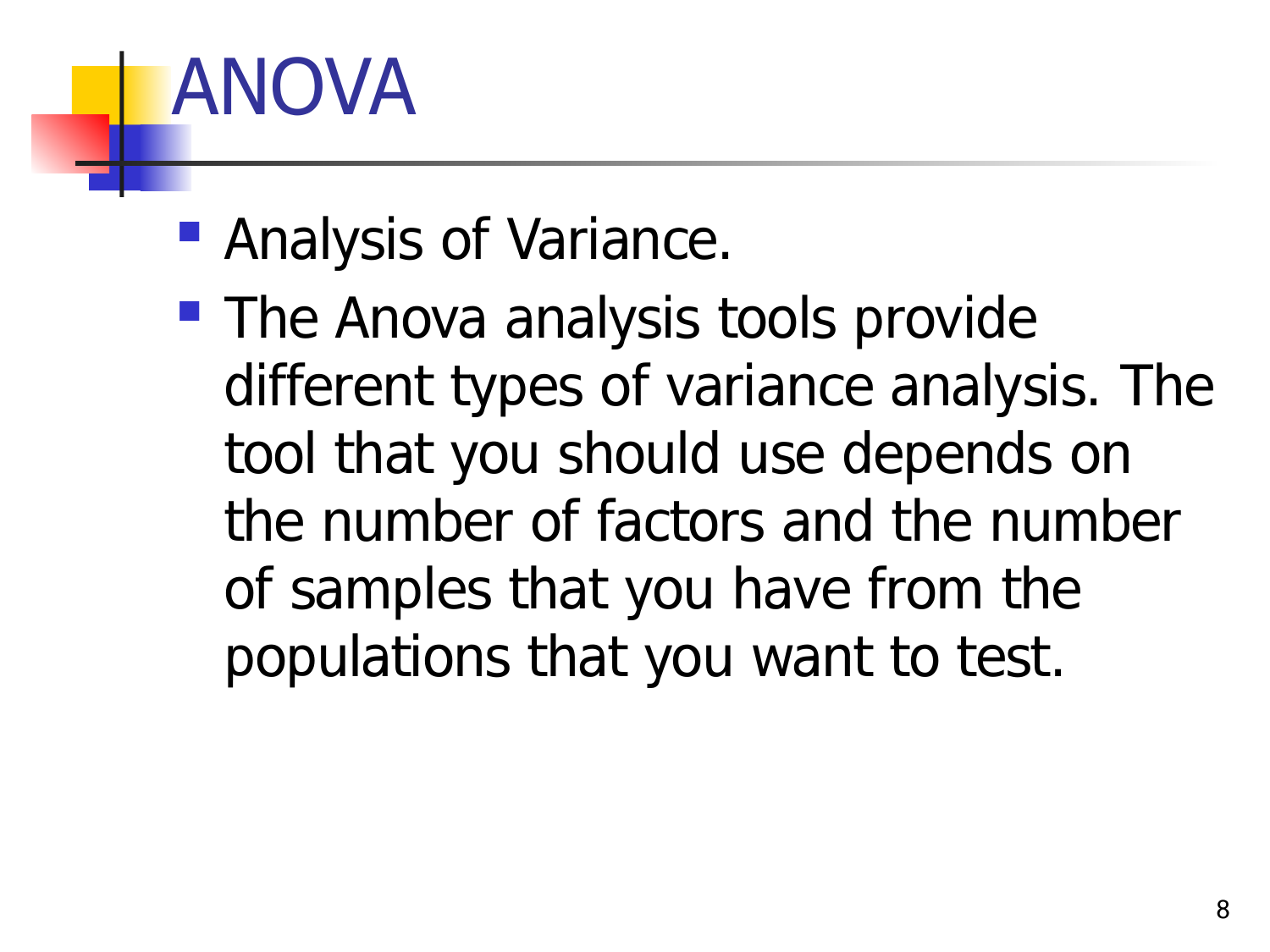

# ANOVA
Analysis of Variance.
The Anova analysis tools provide different types of variance analysis. The tool that you should use depends on the number of factors and the number of samples that you have from the populations that you want to test.

8